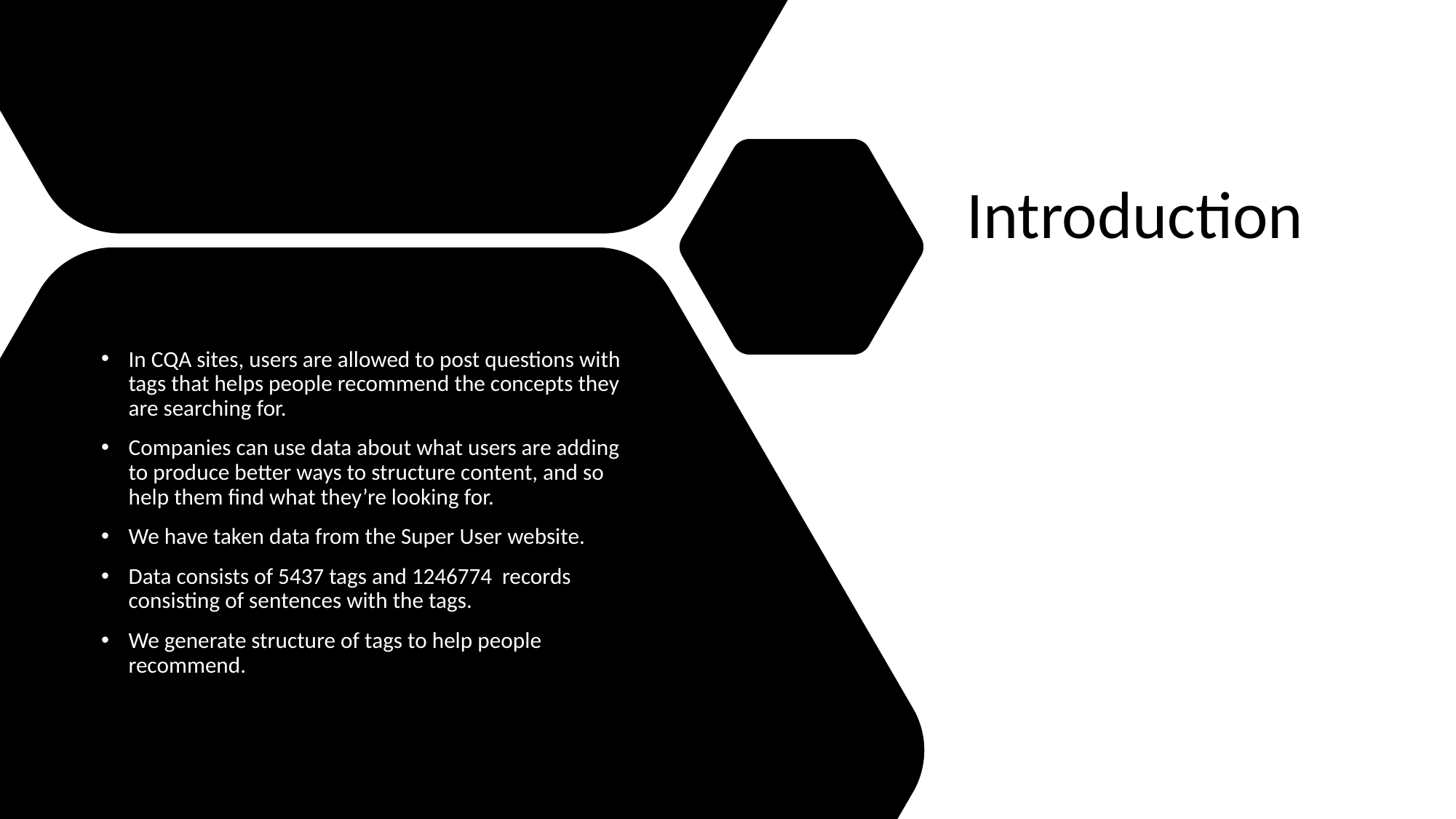

# Introduction
In CQA sites, users are allowed to post questions with tags that helps people recommend the concepts they are searching for.
Companies can use data about what users are adding to produce better ways to structure content, and so help them find what they’re looking for.
We have taken data from the Super User website.
Data consists of 5437 tags and 1246774  records consisting of sentences with the tags.
We generate structure of tags to help people recommend.